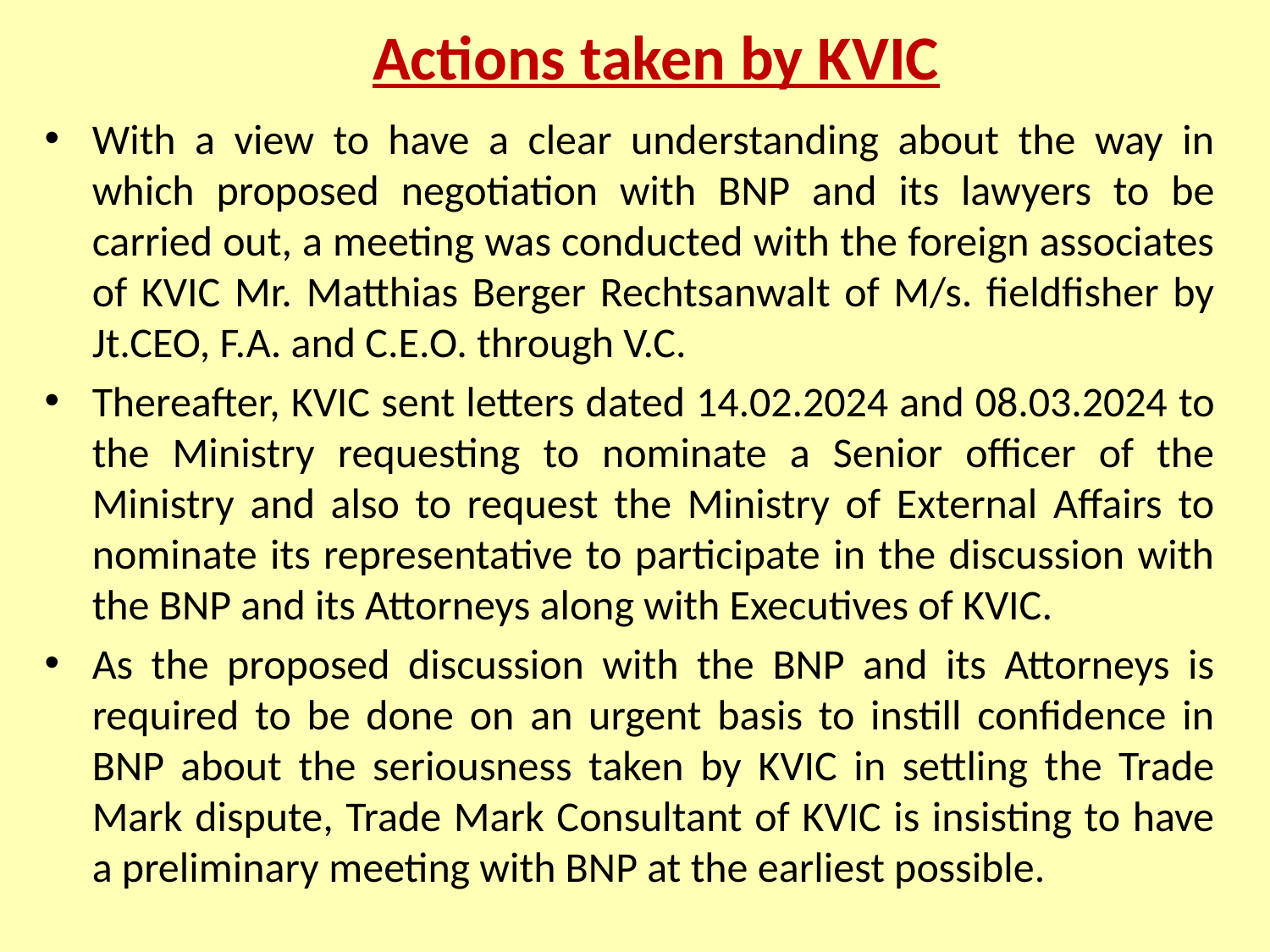

# Actions taken by KVIC
With a view to have a clear understanding about the way in which proposed negotiation with BNP and its lawyers to be carried out, a meeting was conducted with the foreign associates of KVIC Mr. Matthias Berger Rechtsanwalt of M/s. fieldfisher by Jt.CEO, F.A. and C.E.O. through V.C.
Thereafter, KVIC sent letters dated 14.02.2024 and 08.03.2024 to the Ministry requesting to nominate a Senior officer of the Ministry and also to request the Ministry of External Affairs to nominate its representative to participate in the discussion with the BNP and its Attorneys along with Executives of KVIC.
As the proposed discussion with the BNP and its Attorneys is required to be done on an urgent basis to instill confidence in BNP about the seriousness taken by KVIC in settling the Trade Mark dispute, Trade Mark Consultant of KVIC is insisting to have a preliminary meeting with BNP at the earliest possible.